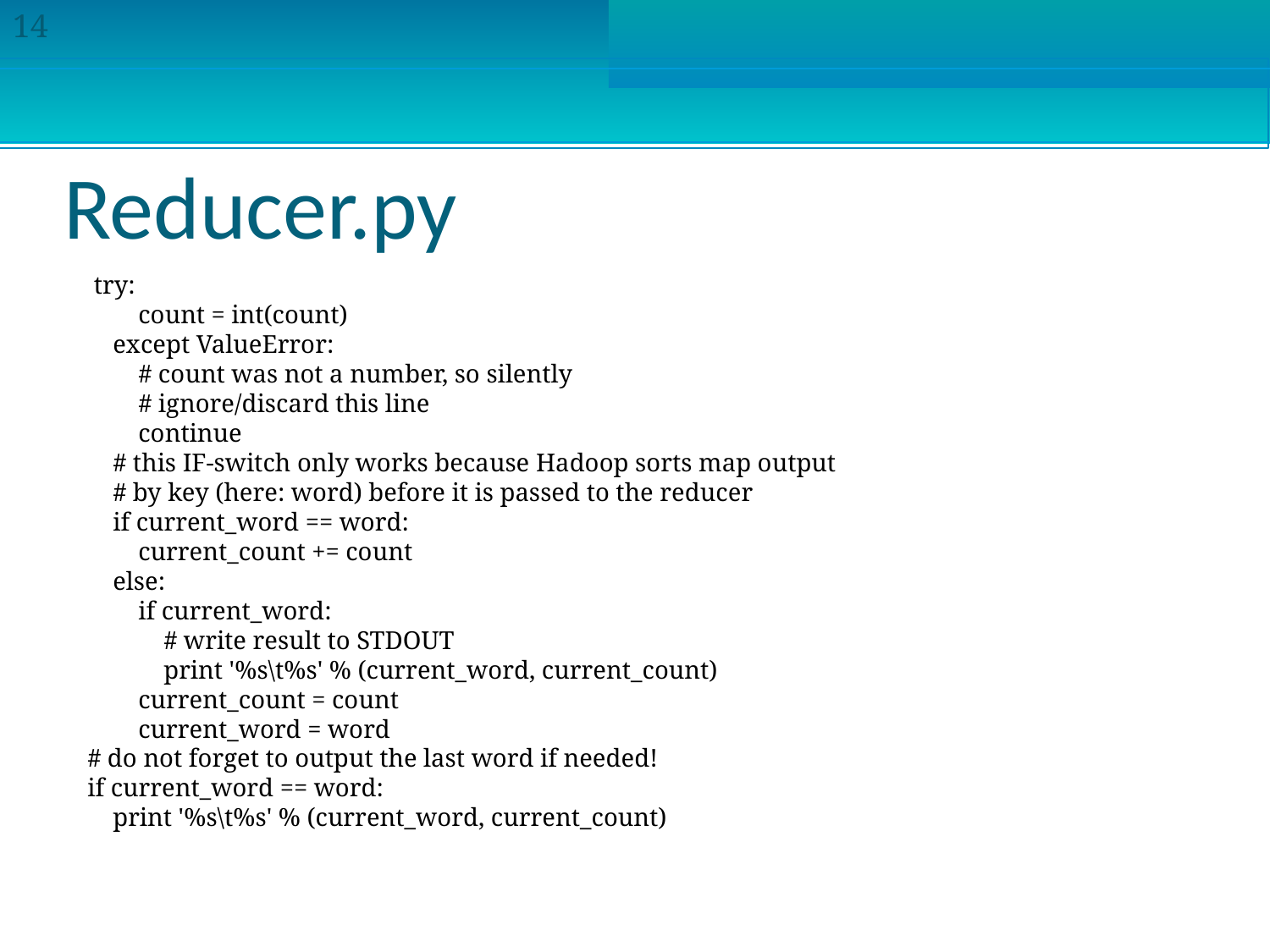

14
Reducer.py
 try:
        count = int(count)
    except ValueError:
        # count was not a number, so silently
        # ignore/discard this line
        continue
    # this IF-switch only works because Hadoop sorts map output
    # by key (here: word) before it is passed to the reducer
    if current_word == word:
        current_count += count
    else:
        if current_word:
            # write result to STDOUT
            print '%s\t%s' % (current_word, current_count)
        current_count = count
        current_word = word
# do not forget to output the last word if needed!
if current_word == word:
    print '%s\t%s' % (current_word, current_count)